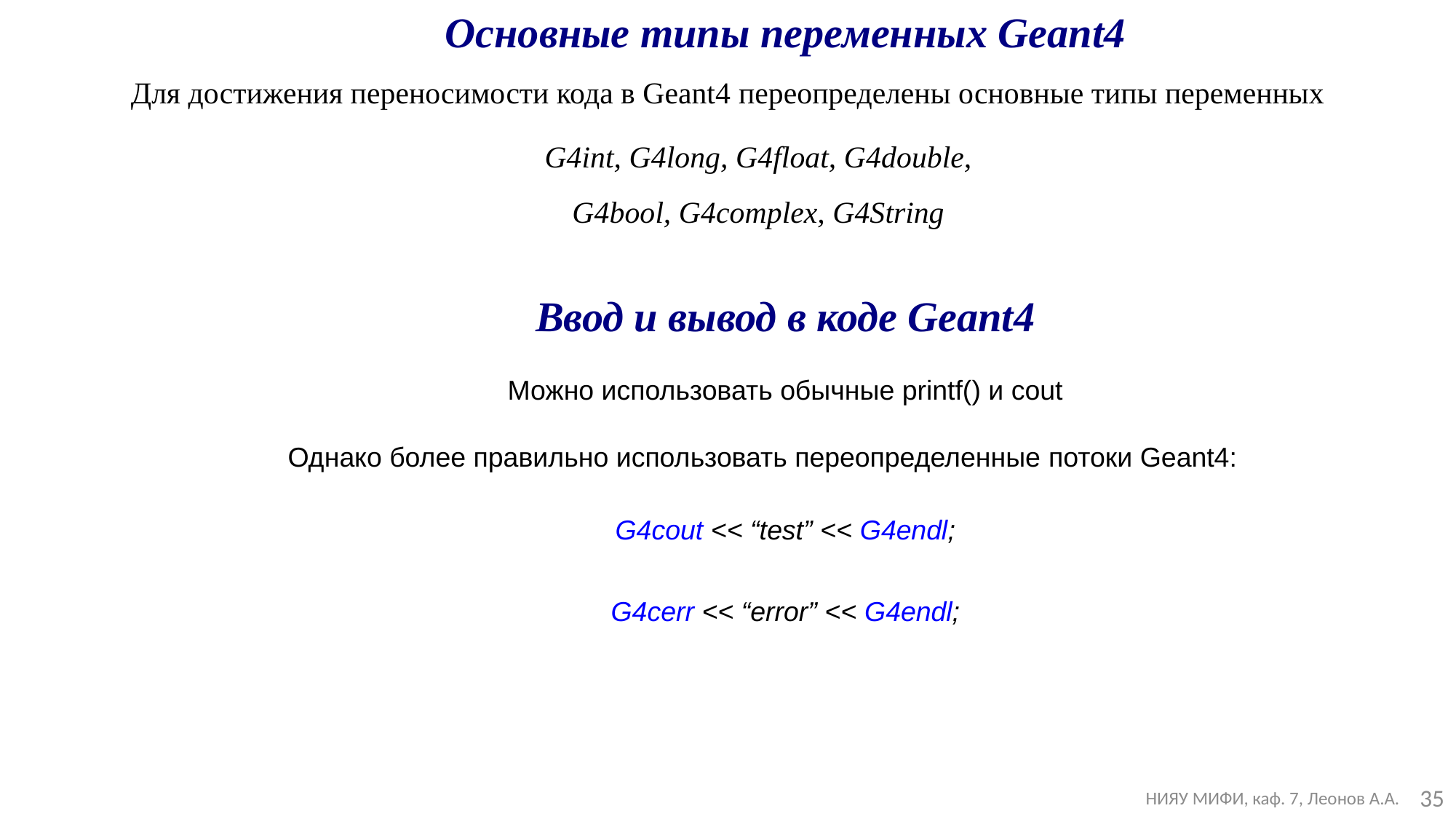

Основные типы переменных Geant4
Для достижения переносимости кода в Geant4 переопределены основные типы переменных
G4int, G4long, G4float, G4double,
G4bool, G4complex, G4String
Ввод и вывод в коде Geant4
Можно использовать обычные printf() и cout
Однако более правильно использовать переопределенные потоки Geant4:
G4cout << “test” << G4endl;
G4cerr << “error” << G4endl;
35
 НИЯУ МИФИ, каф. 7, Леонов А.А.